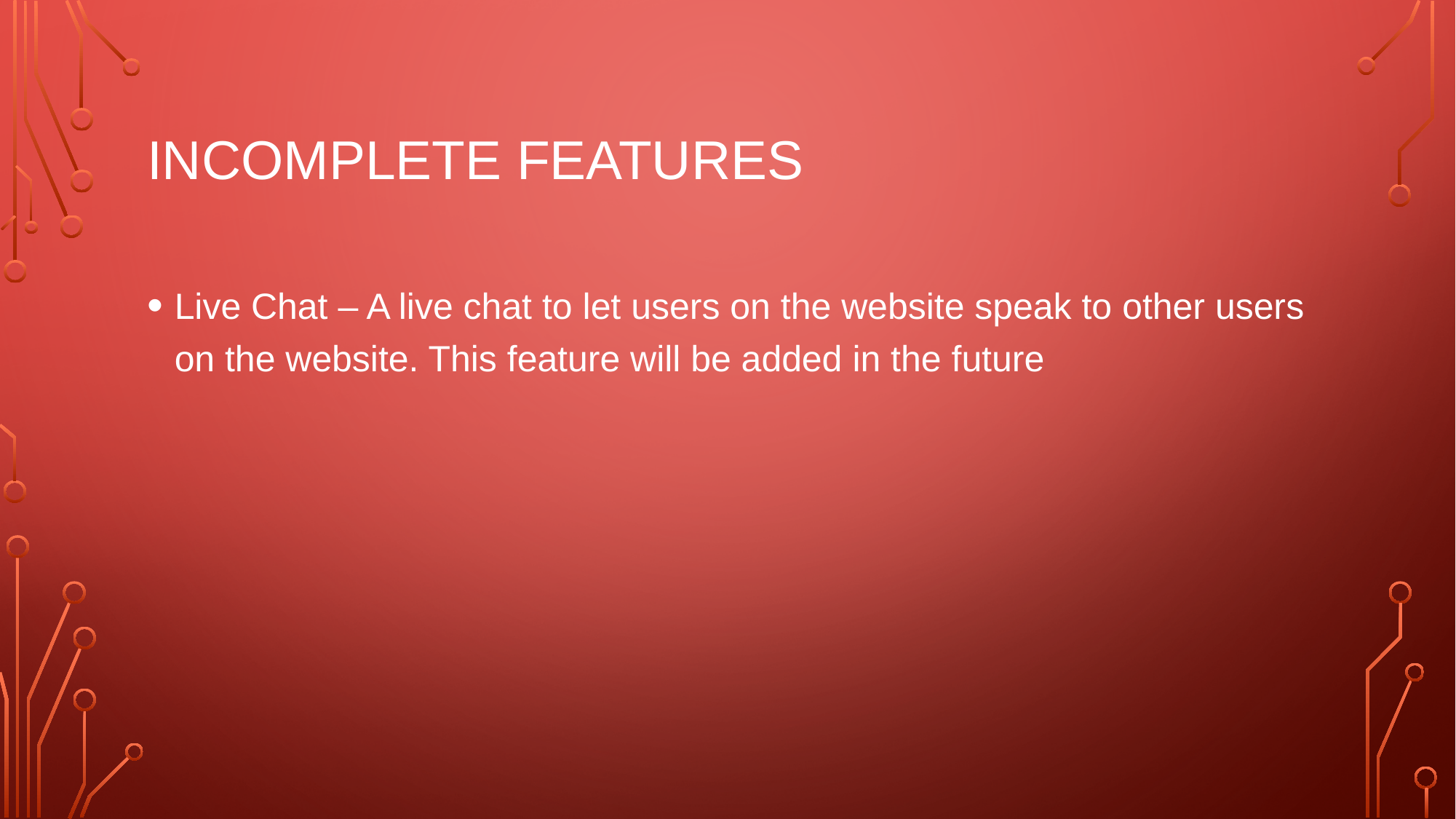

# Incomplete features
Live Chat – A live chat to let users on the website speak to other users on the website. This feature will be added in the future